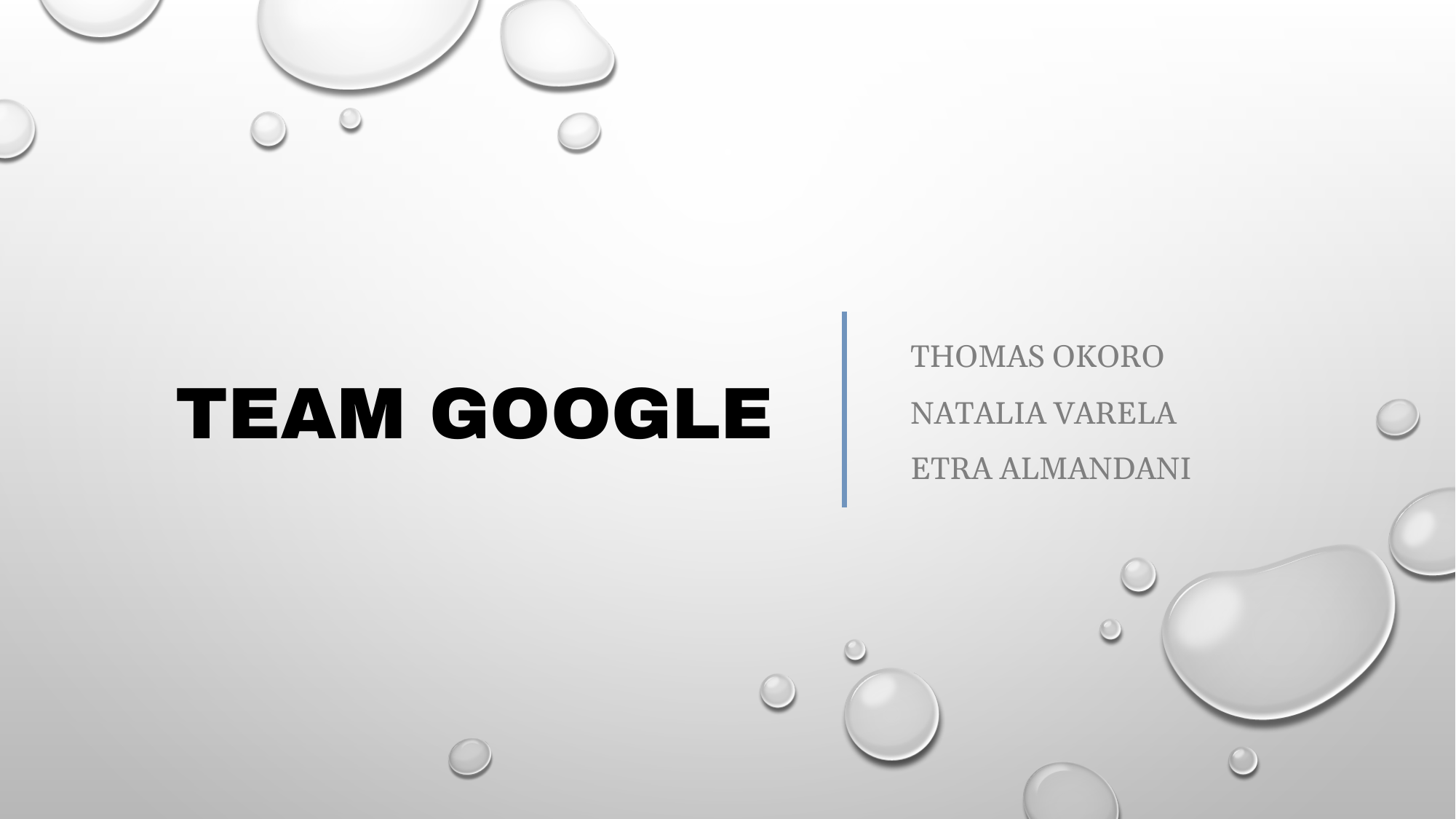

THOMAS OKORO
NATALIA VARELA
ETRA ALMANDANI
# TEAM GOOGLE